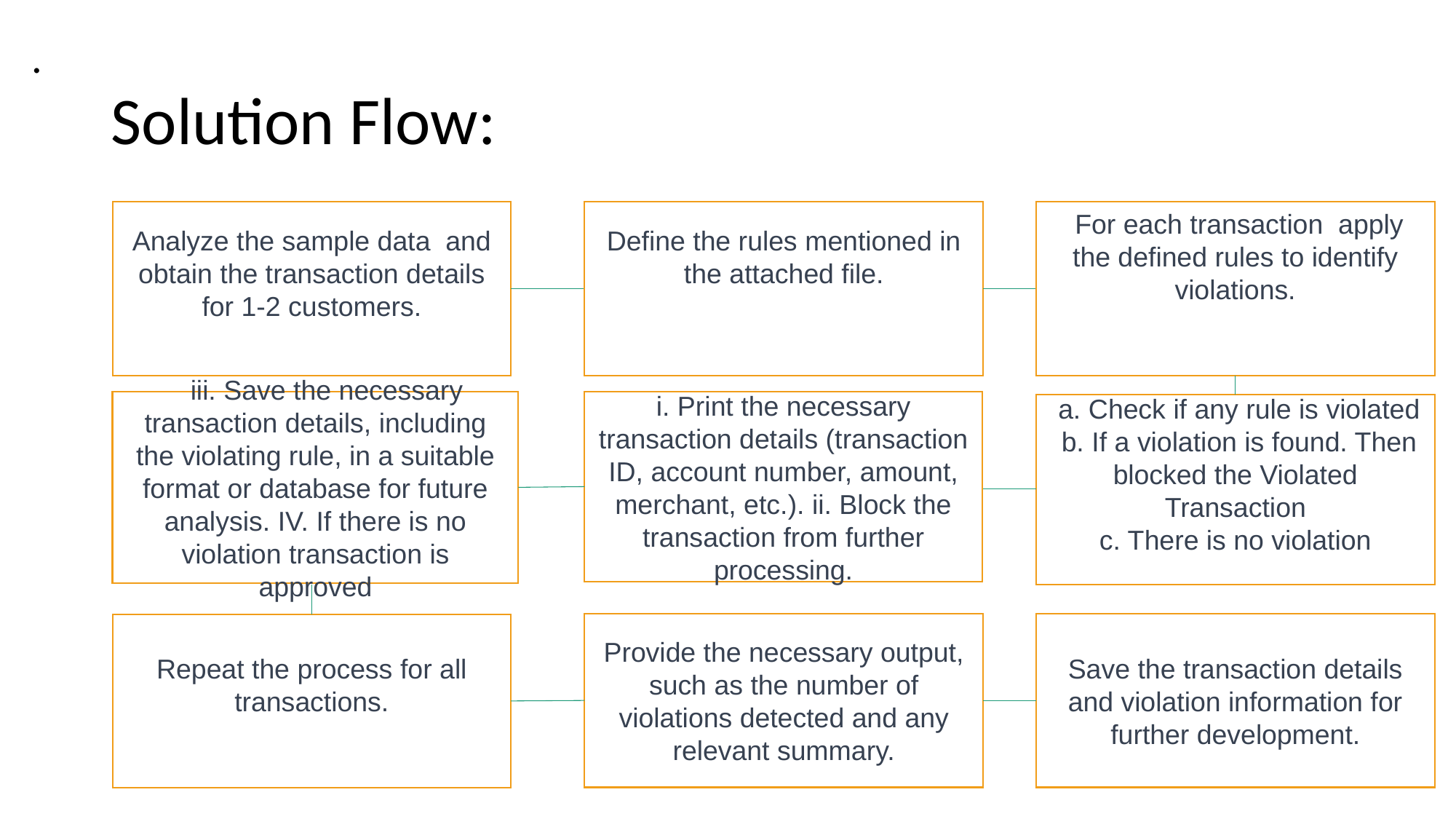

.

# Solution Flow:
 For each transaction  apply the defined rules to identify violations.

Analyze the sample data  and obtain the transaction details for 1-2 customers.

Define the rules mentioned in the attached file.

   iii. Save the necessary transaction details, including the violating rule, in a suitable format or database for future analysis. IV. If there is no violation transaction is approved
i. Print the necessary transaction details (transaction ID, account number, amount, merchant, etc.). ii. Block the transaction from further processing.
 a. Check if any rule is violated
 b. If a violation is found. Then blocked the Violated Transaction
c. There is no violation

Provide the necessary output, such as the number of violations detected and any relevant summary.

Save the transaction details and violation information for further development.

Repeat the process for all transactions.